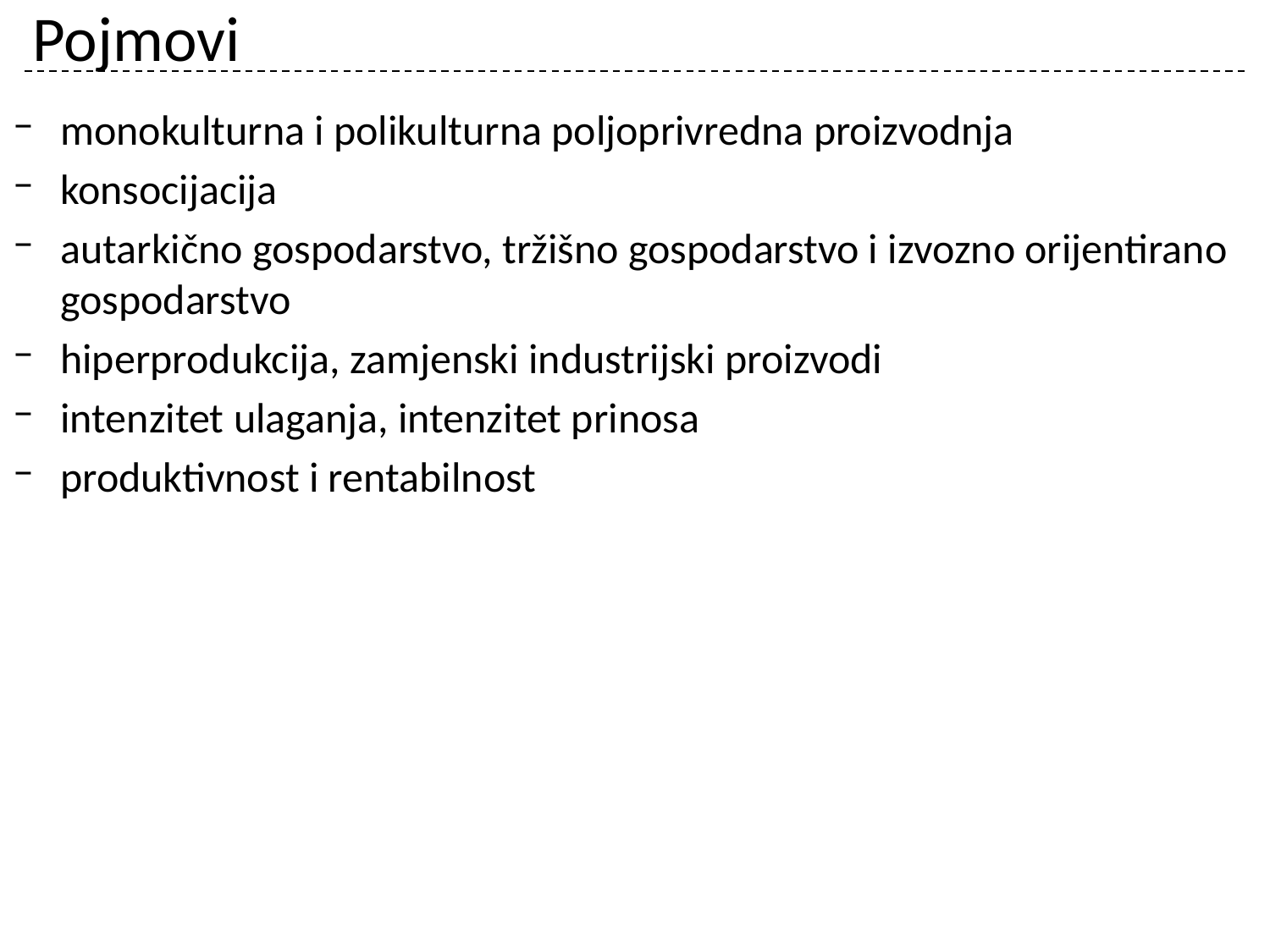

# Pojmovi
monokulturna i polikulturna poljoprivredna proizvodnja
konsocijacija
autarkično gospodarstvo, tržišno gospodarstvo i izvozno orijentirano gospodarstvo
hiperprodukcija, zamjenski industrijski proizvodi
intenzitet ulaganja, intenzitet prinosa
produktivnost i rentabilnost